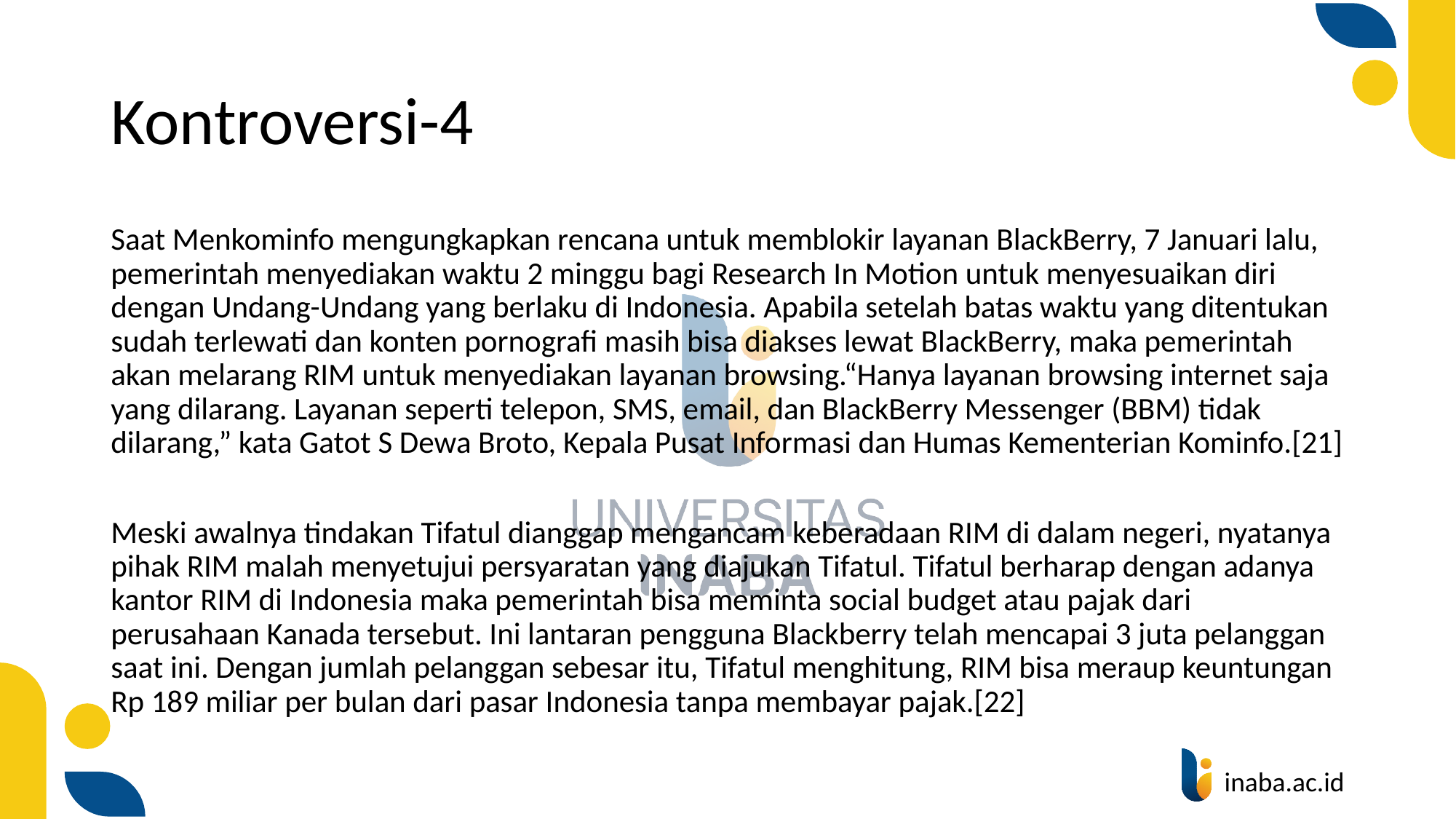

# Kontroversi-4
Saat Menkominfo mengungkapkan rencana untuk memblokir layanan BlackBerry, 7 Januari lalu, pemerintah menyediakan waktu 2 minggu bagi Research In Motion untuk menyesuaikan diri dengan Undang-Undang yang berlaku di Indonesia. Apabila setelah batas waktu yang ditentukan sudah terlewati dan konten pornografi masih bisa diakses lewat BlackBerry, maka pemerintah akan melarang RIM untuk menyediakan layanan browsing.“Hanya layanan browsing internet saja yang dilarang. Layanan seperti telepon, SMS, email, dan BlackBerry Messenger (BBM) tidak dilarang,” kata Gatot S Dewa Broto, Kepala Pusat Informasi dan Humas Kementerian Kominfo.[21]

Meski awalnya tindakan Tifatul dianggap mengancam keberadaan RIM di dalam negeri, nyatanya pihak RIM malah menyetujui persyaratan yang diajukan Tifatul. Tifatul berharap dengan adanya kantor RIM di Indonesia maka pemerintah bisa meminta social budget atau pajak dari perusahaan Kanada tersebut. Ini lantaran pengguna Blackberry telah mencapai 3 juta pelanggan saat ini. Dengan jumlah pelanggan sebesar itu, Tifatul menghitung, RIM bisa meraup keuntungan Rp 189 miliar per bulan dari pasar Indonesia tanpa membayar pajak.[22]